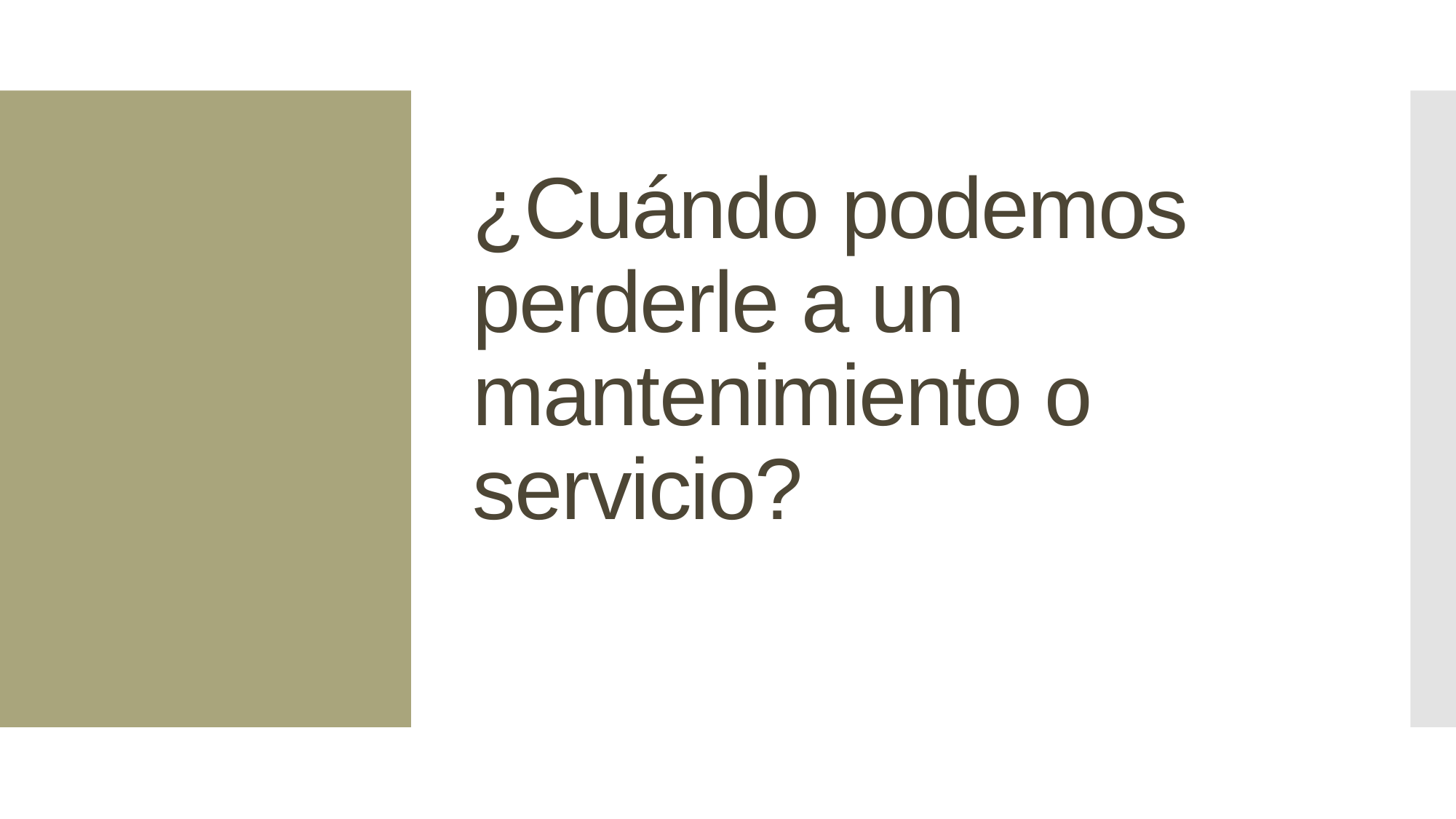

# ¿Cuándo podemos perderle a un mantenimiento o servicio?